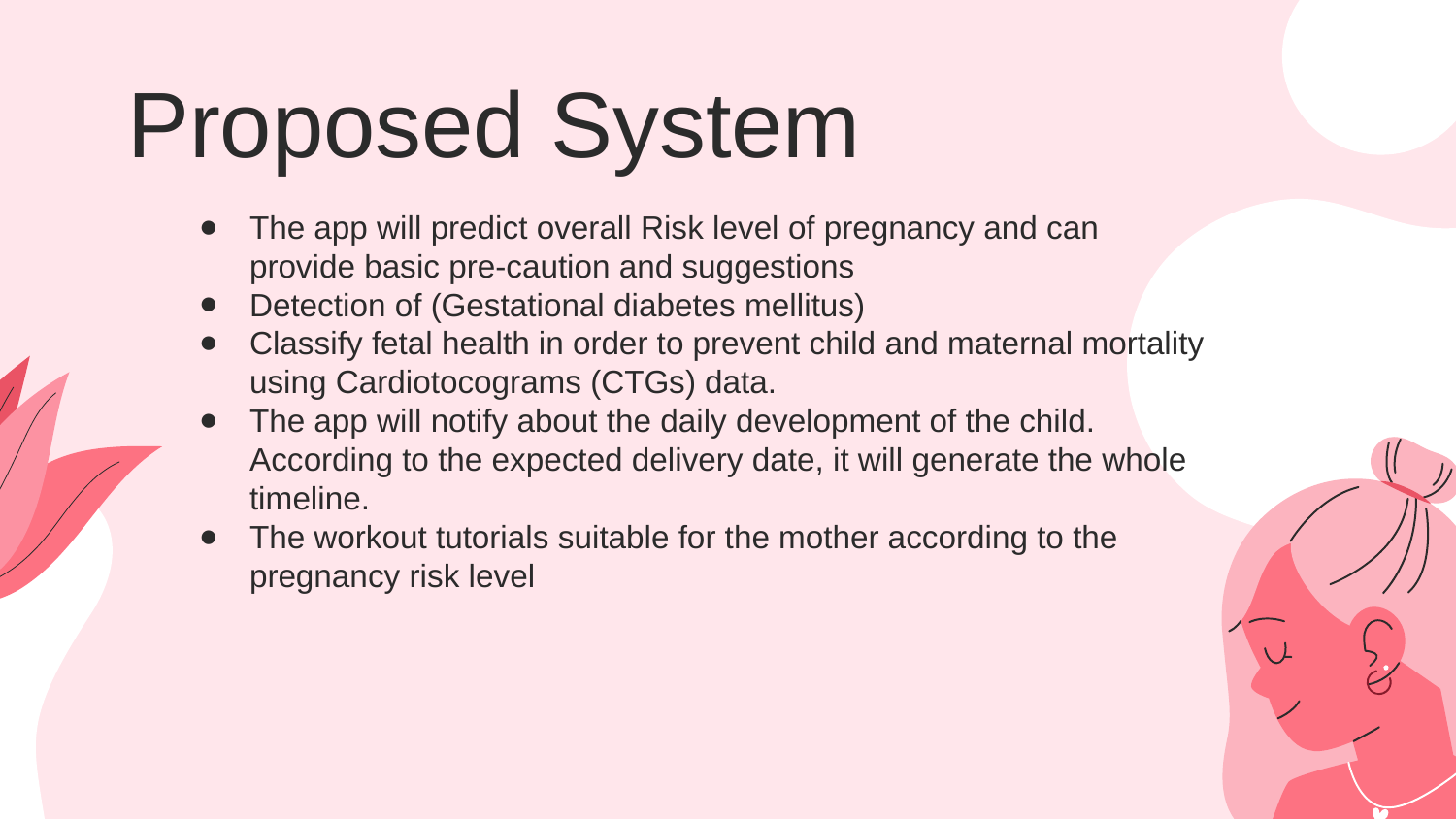

# Proposed System
The app will predict overall Risk level of pregnancy and can provide basic pre-caution and suggestions
Detection of (Gestational diabetes mellitus)
Classify fetal health in order to prevent child and maternal mortality using Cardiotocograms (CTGs) data.
The app will notify about the daily development of the child. According to the expected delivery date, it will generate the whole timeline.
The workout tutorials suitable for the mother according to the pregnancy risk level